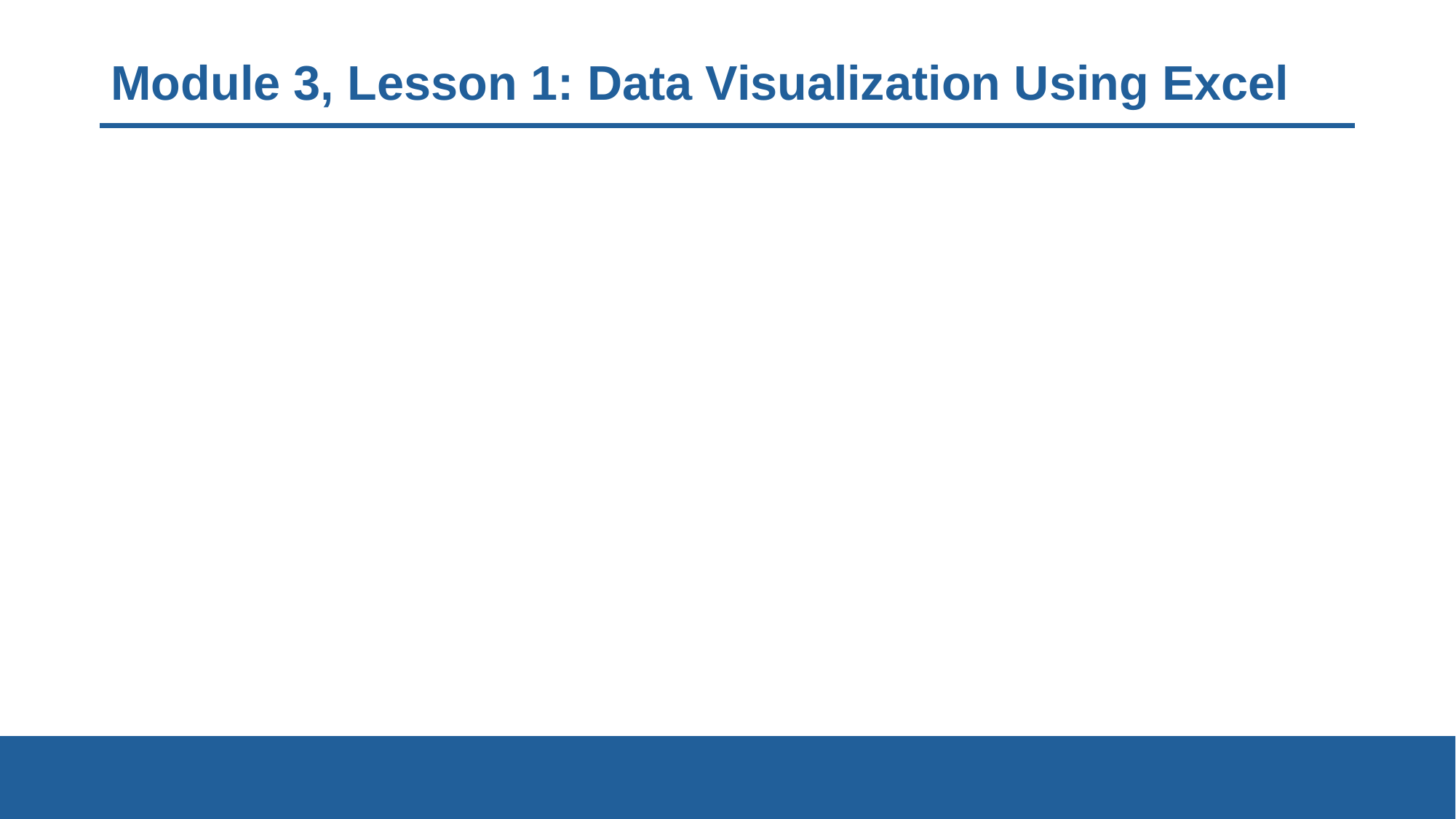

# Module 3, Lesson 1: Data Visualization Using Excel